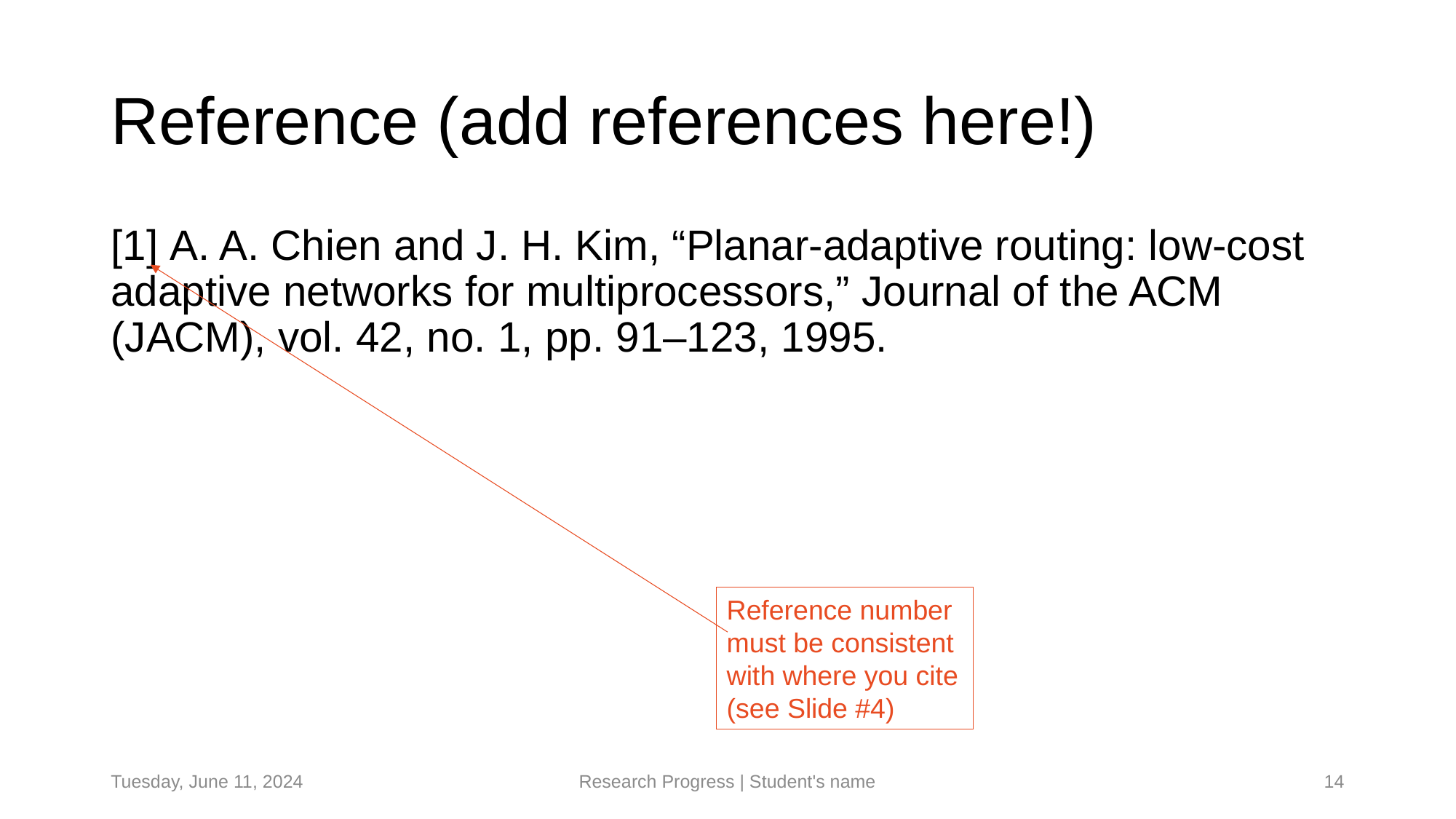

# Reference (add references here!)
[1] A. A. Chien and J. H. Kim, “Planar-adaptive routing: low-cost adaptive networks for multiprocessors,” Journal of the ACM
(JACM), vol. 42, no. 1, pp. 91–123, 1995.
Reference number must be consistent with where you cite (see Slide #4)
Tuesday, June 11, 2024
Research Progress | Student's name
14